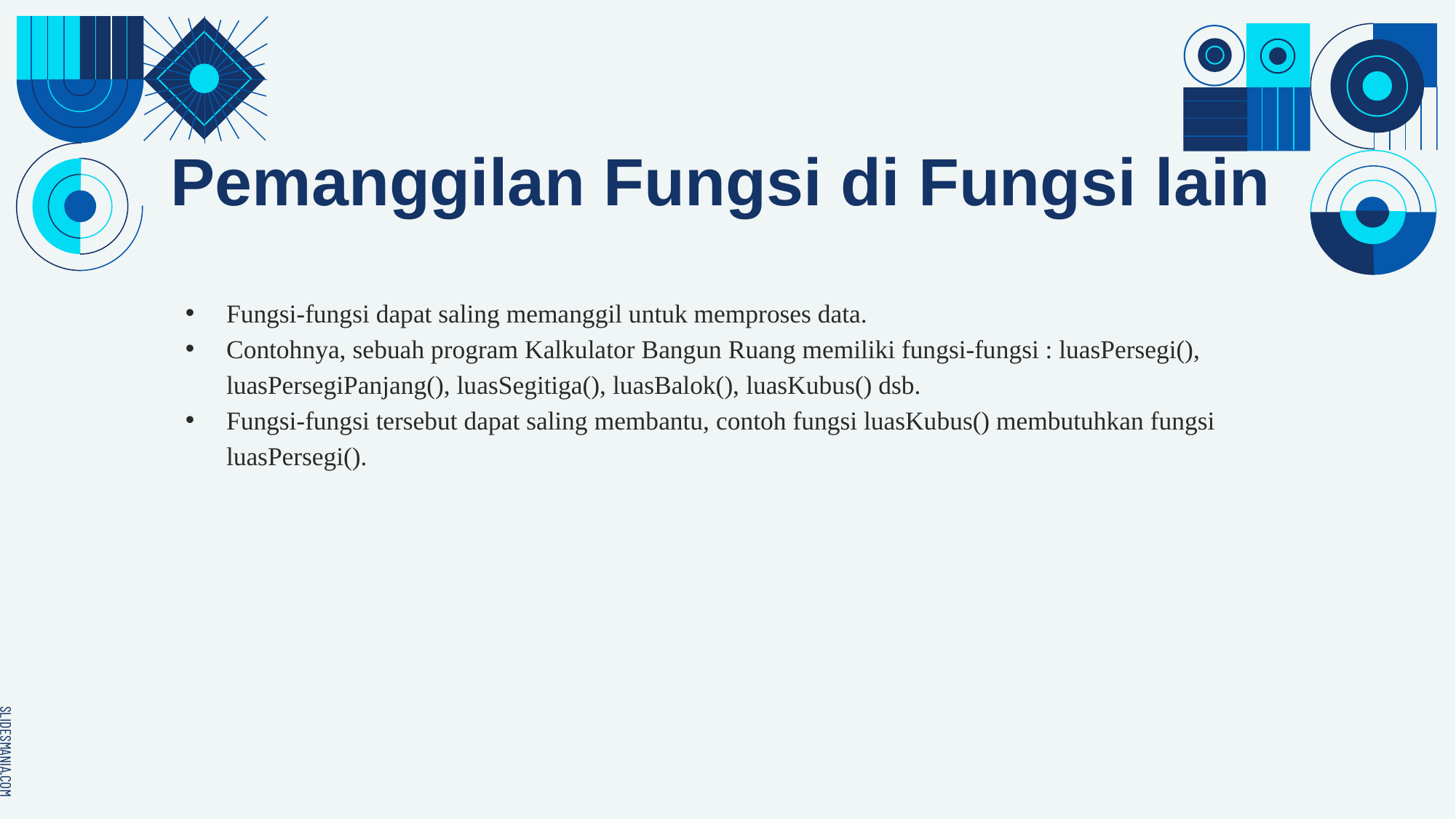

# Pemanggilan Fungsi di Fungsi lain
Fungsi-fungsi dapat saling memanggil untuk memproses data.
Contohnya, sebuah program Kalkulator Bangun Ruang memiliki fungsi-fungsi : luasPersegi(), luasPersegiPanjang(), luasSegitiga(), luasBalok(), luasKubus() dsb.
Fungsi-fungsi tersebut dapat saling membantu, contoh fungsi luasKubus() membutuhkan fungsi luasPersegi().